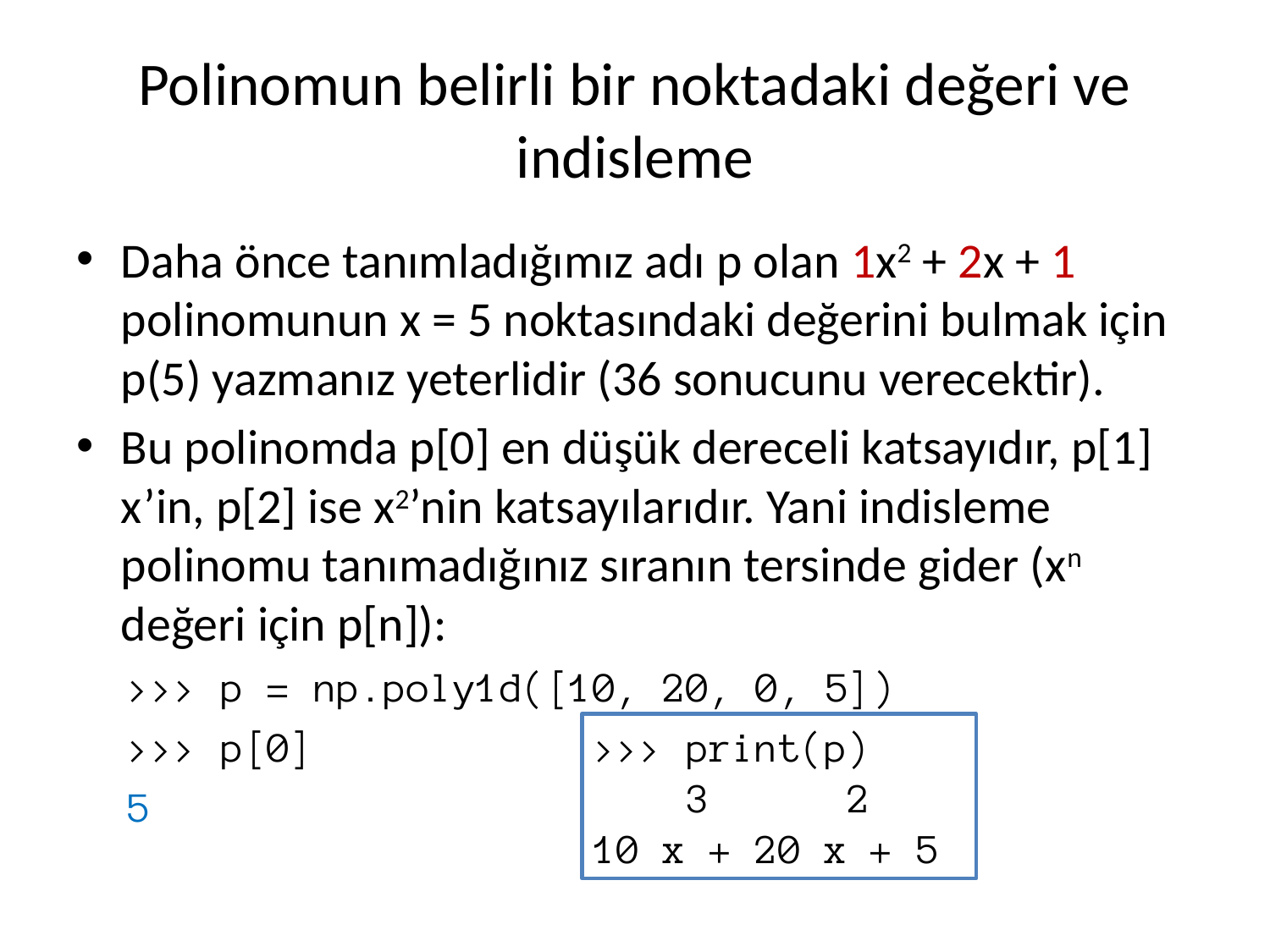

# Polinomun belirli bir noktadaki değeri ve indisleme
Daha önce tanımladığımız adı p olan 1x2 + 2x + 1 polinomunun x = 5 noktasındaki değerini bulmak için p(5) yazmanız yeterlidir (36 sonucunu verecektir).
Bu polinomda p[0] en düşük dereceli katsayıdır, p[1] x’in, p[2] ise x2’nin katsayılarıdır. Yani indisleme polinomu tanımadığınız sıranın tersinde gider (xn değeri için p[n]):
>>> p = np.poly1d([10, 20, 0, 5])
>>> p[0]
5
>>> print(p)
    3      2
10 x + 20 x + 5